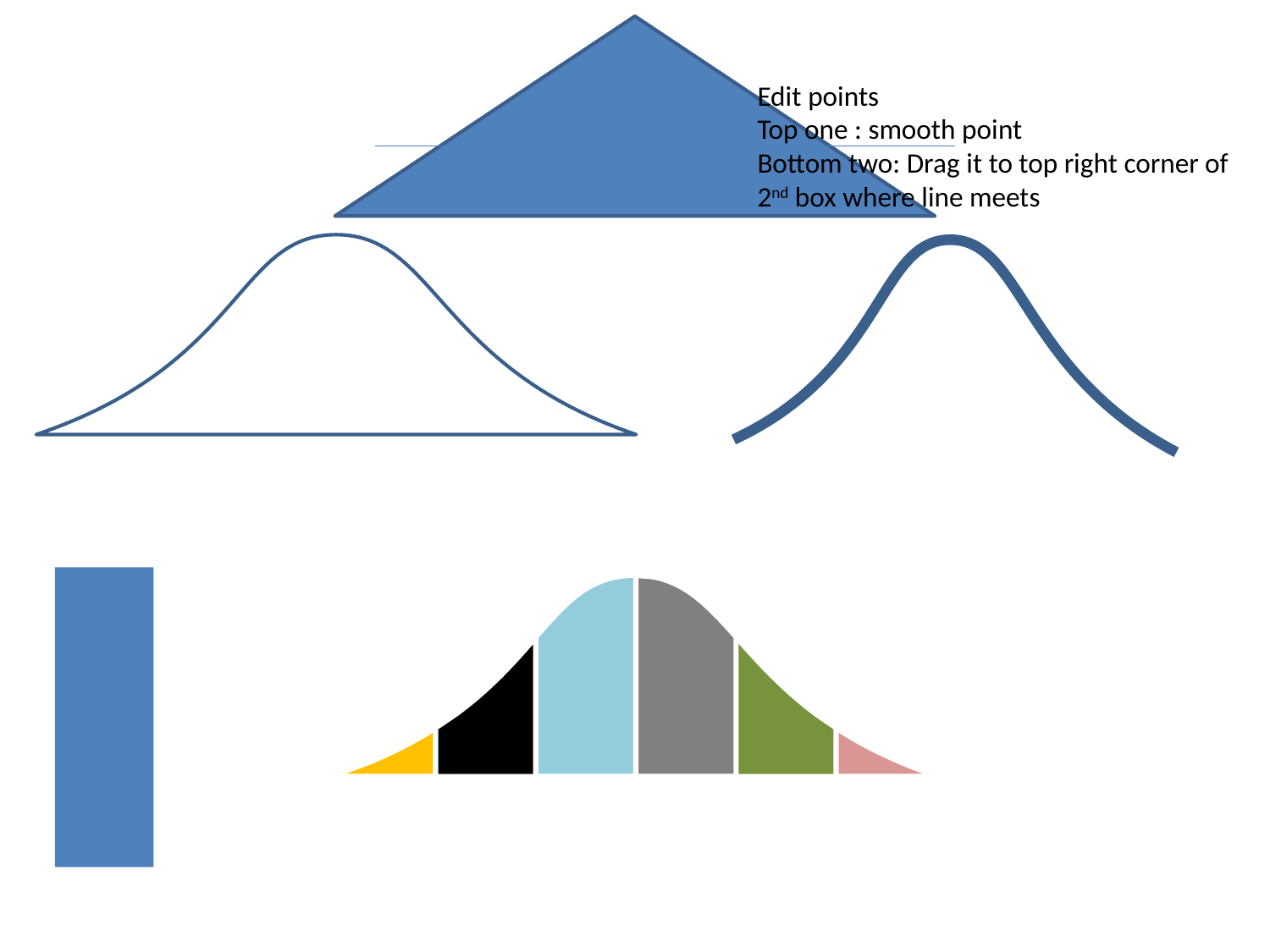

Edit points
Top one : smooth point
Bottom two: Drag it to top right corner of 2nd box where line meets